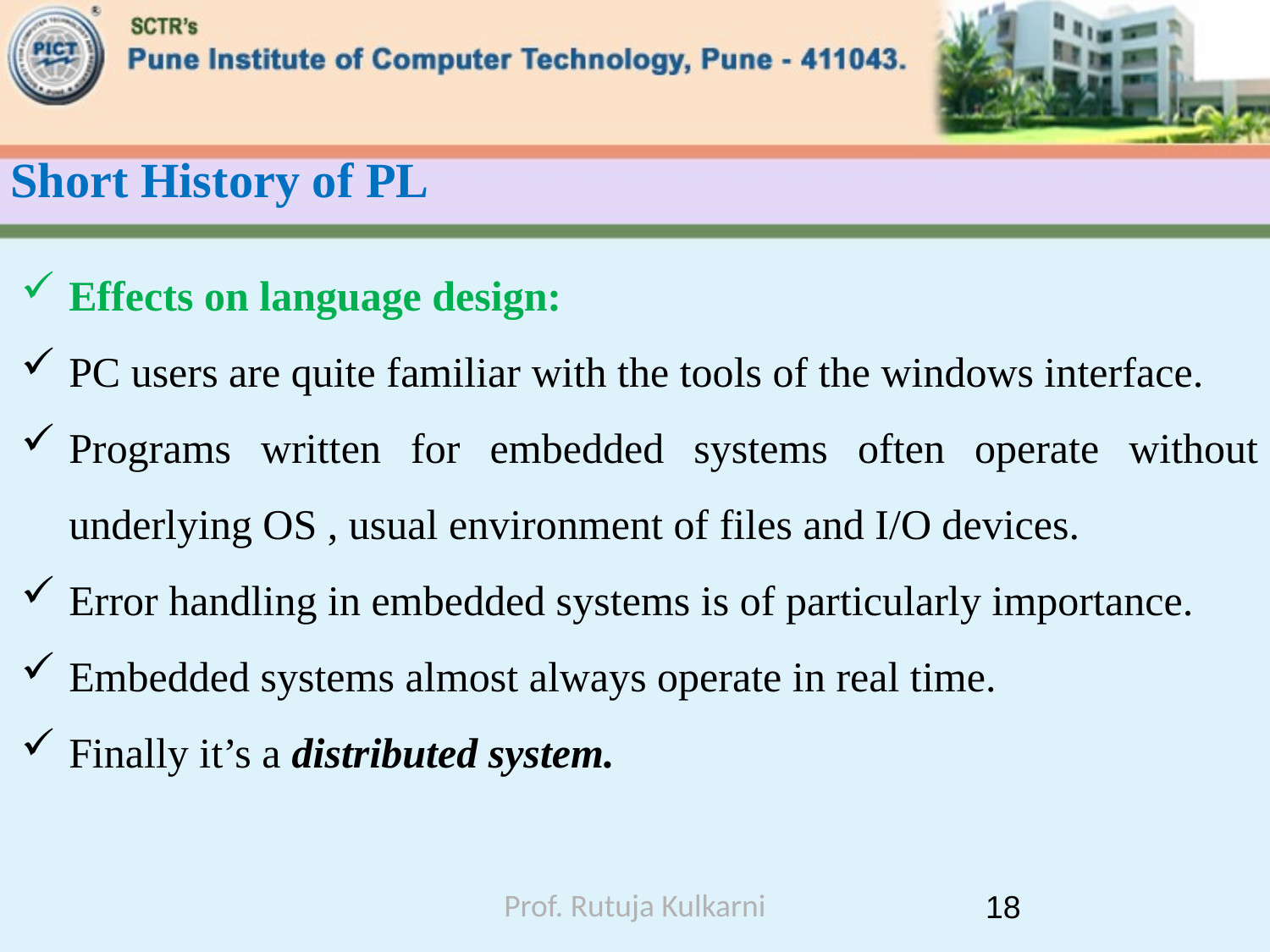

# Short History of PL
Effects on language design:
PC users are quite familiar with the tools of the windows interface.
Programs written for embedded systems often operate without underlying OS , usual environment of files and I/O devices.
Error handling in embedded systems is of particularly importance.
Embedded systems almost always operate in real time.
Finally it’s a distributed system.

Prof. Rutuja Kulkarni
18